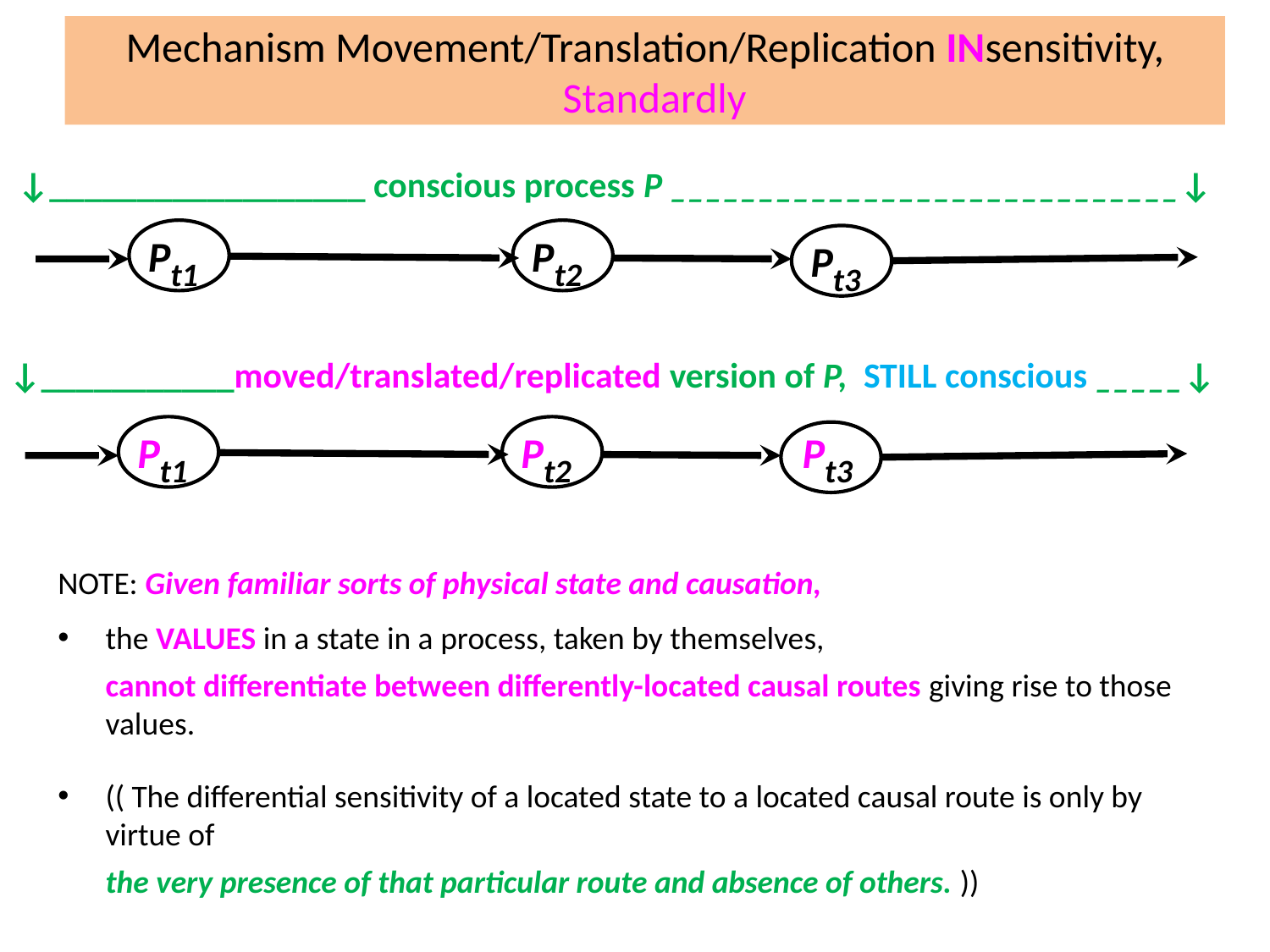

# Mechanism Movement/Translation/Replication INsensitivity, Standardly
↓__________________ conscious process P _____________________________↓
Pt1
Pt2
Pt3

↓___________moved/translated/replicated version of P,  STILL conscious _____↓
Pt3
Pt1
Pt2

NOTE: Given familiar sorts of physical state and causation,
the VALUES in a state in a process, taken by themselves,
cannot differentiate between differently-located causal routes giving rise to those values.
(( The differential sensitivity of a located state to a located causal route is only by virtue of
the very presence of that particular route and absence of others. ))